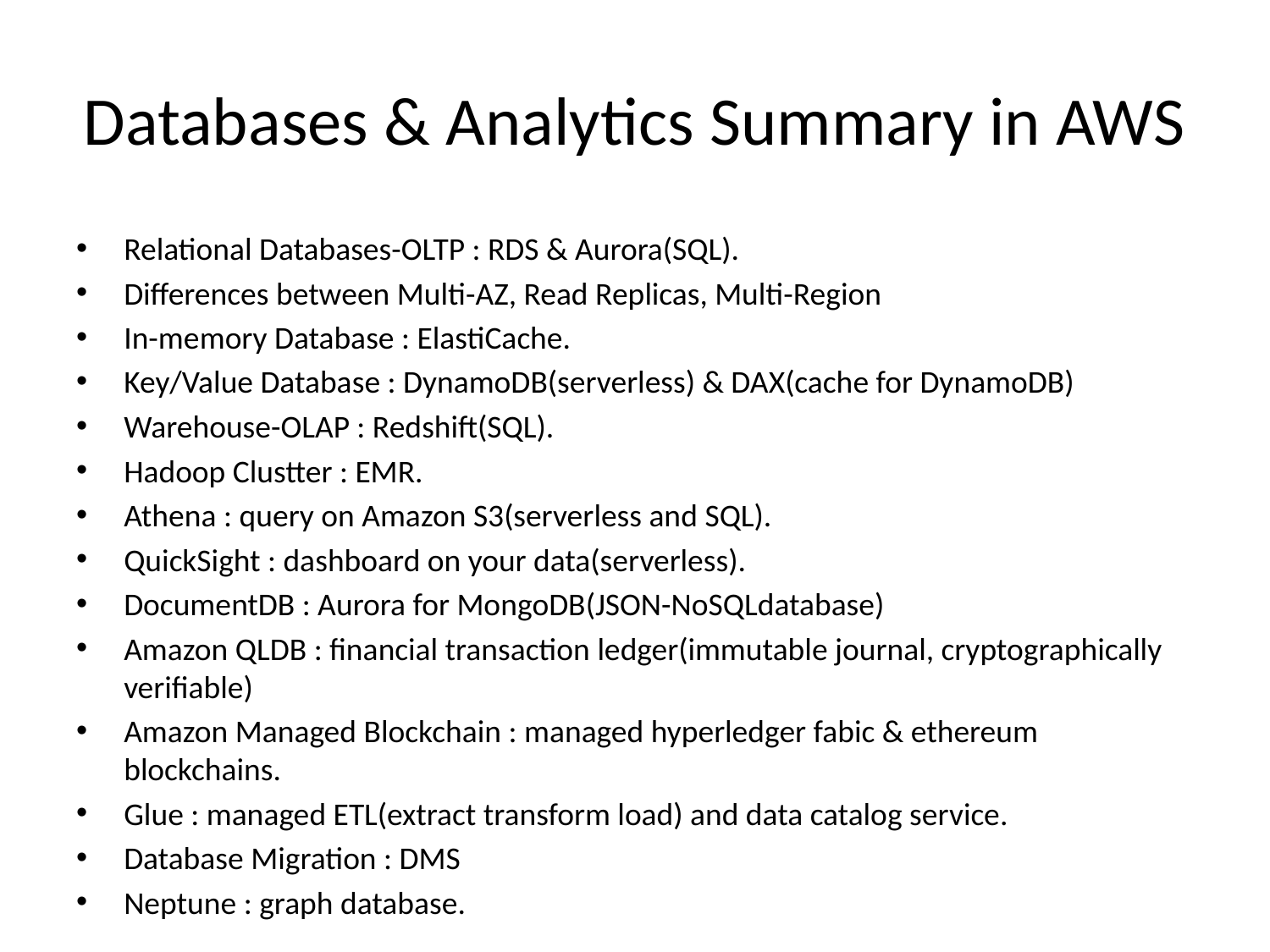

# Databases & Analytics Summary in AWS
Relational Databases-OLTP : RDS & Aurora(SQL).
Differences between Multi-AZ, Read Replicas, Multi-Region
In-memory Database : ElastiCache.
Key/Value Database : DynamoDB(serverless) & DAX(cache for DynamoDB)
Warehouse-OLAP : Redshift(SQL).
Hadoop Clustter : EMR.
Athena : query on Amazon S3(serverless and SQL).
QuickSight : dashboard on your data(serverless).
DocumentDB : Aurora for MongoDB(JSON-NoSQLdatabase)
Amazon QLDB : financial transaction ledger(immutable journal, cryptographically verifiable)
Amazon Managed Blockchain : managed hyperledger fabic & ethereum blockchains.
Glue : managed ETL(extract transform load) and data catalog service.
Database Migration : DMS
Neptune : graph database.